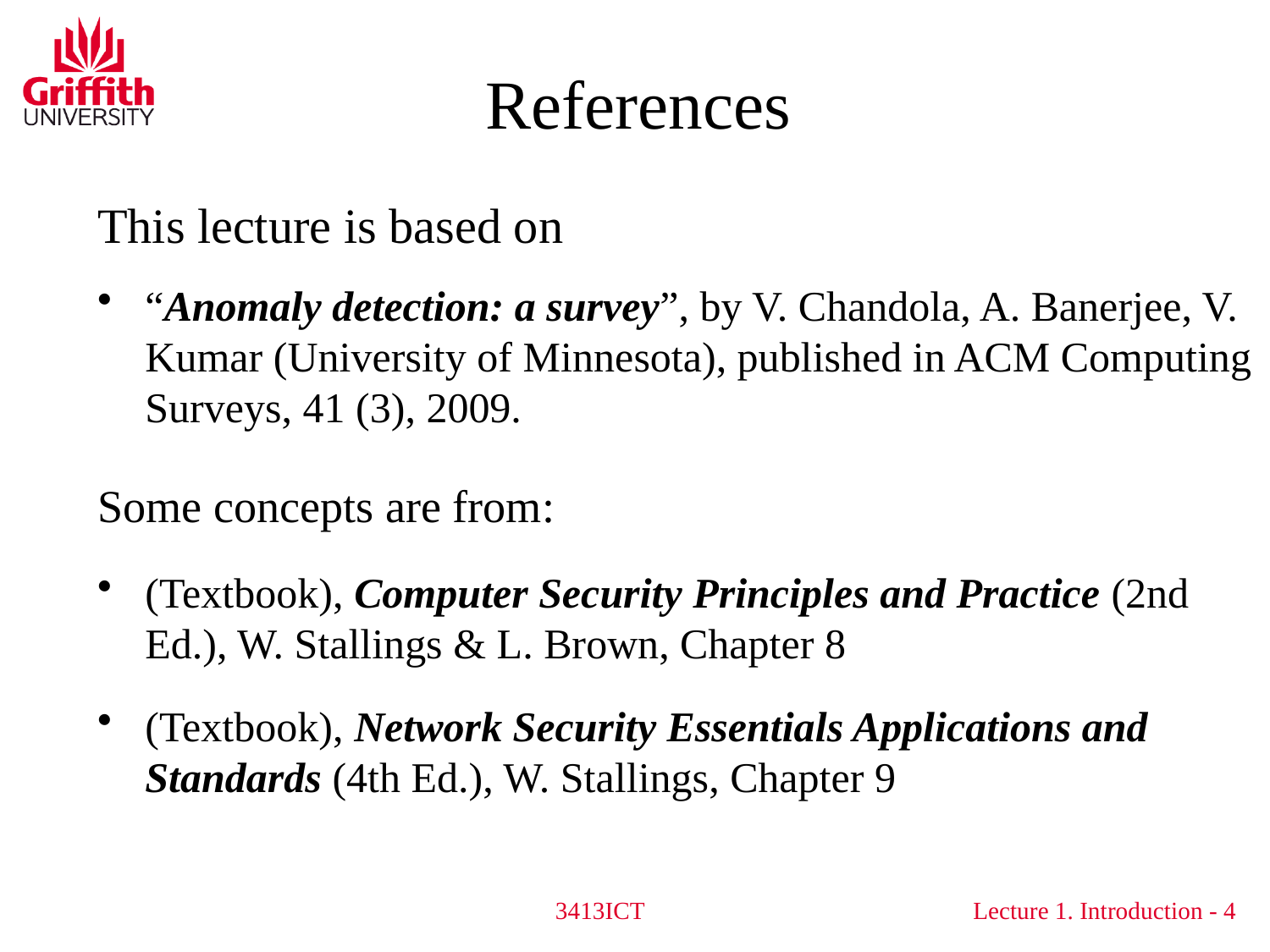

# References
This lecture is based on

“Anomaly detection: a survey”, by V. Chandola, A. Banerjee, V. Kumar (University of Minnesota), published in ACM Computing Surveys, 41 (3), 2009.

Some concepts are from:

(Textbook), Computer Security Principles and Practice (2nd Ed.), W. Stallings & L. Brown, Chapter 8

(Textbook), Network Security Essentials Applications and Standards (4th Ed.), W. Stallings, Chapter 9

3413ICT
4